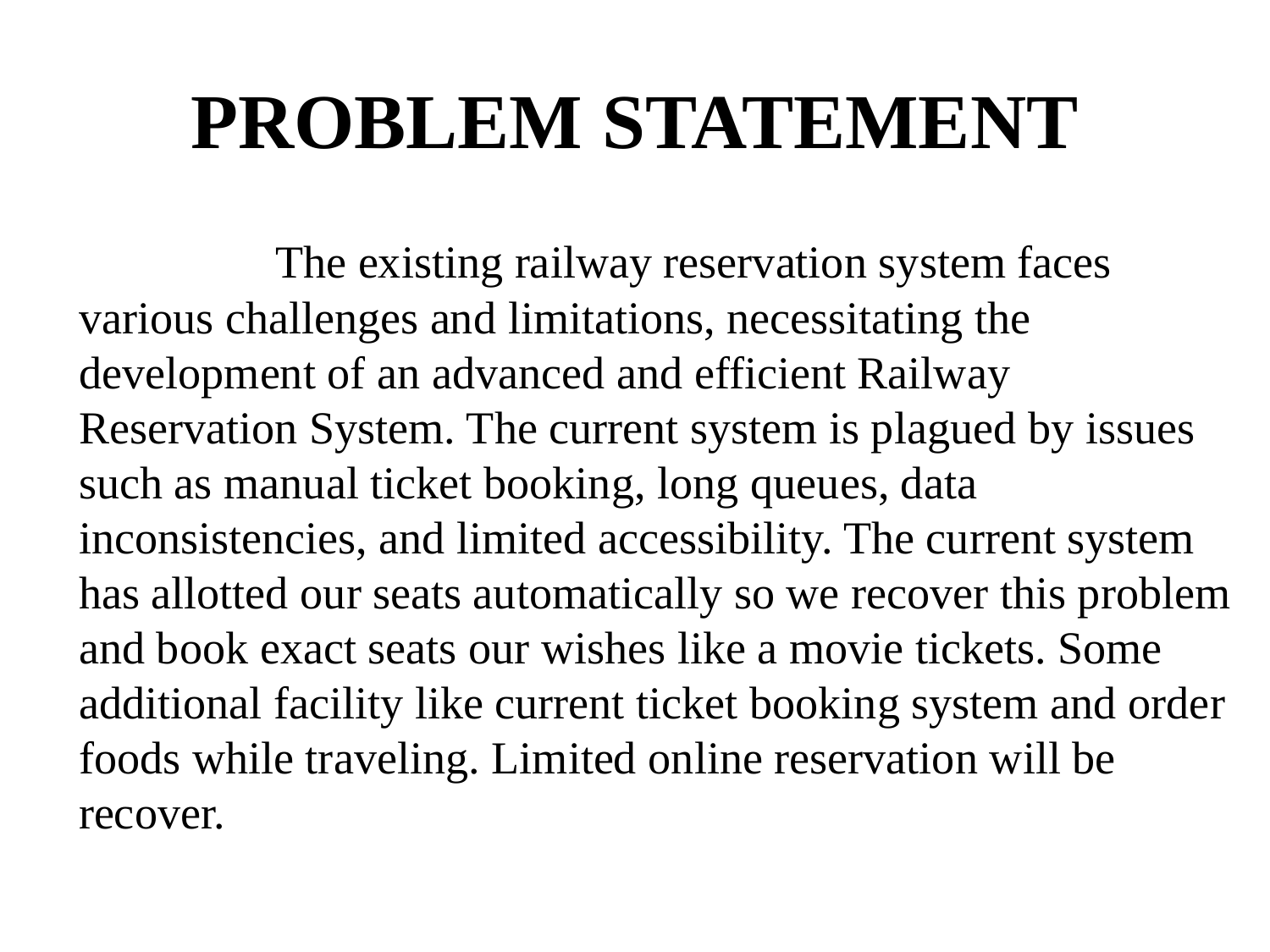

# PROBLEM STATEMENT
                The existing railway reservation system faces various challenges and limitations, necessitating the development of an advanced and efficient Railway Reservation System. The current system is plagued by issues such as manual ticket booking, long queues, data inconsistencies, and limited accessibility. The current system has allotted our seats automatically so we recover this problem and book exact seats our wishes like a movie tickets. Some additional facility like current ticket booking system and order foods while traveling. Limited online reservation will be recover.